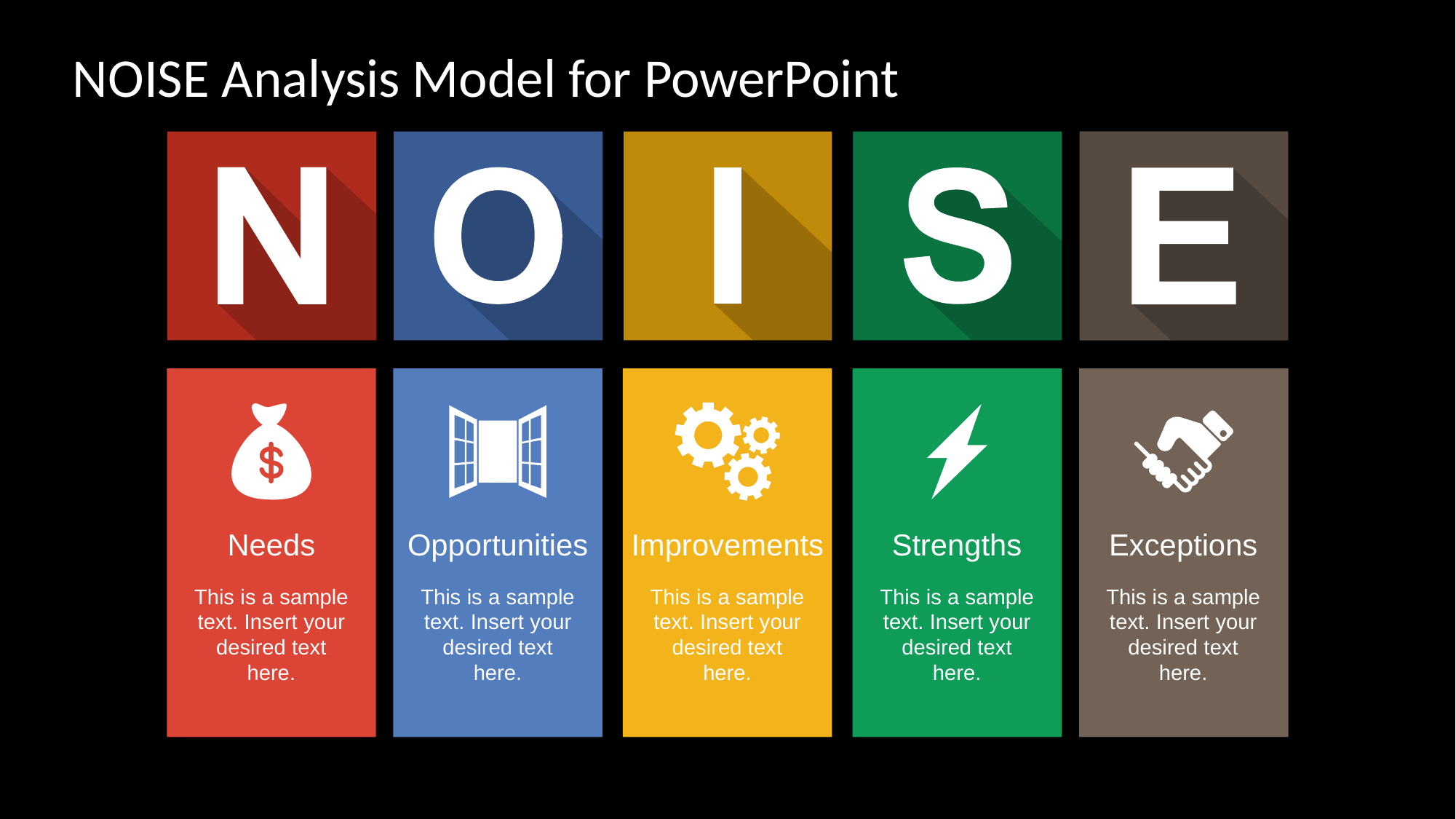

# NOISE Analysis Model for PowerPoint

Needs
Opportunities
Improvements
Strengths
Exceptions
This is a sample text. Insert your desired text here.
This is a sample text. Insert your desired text here.
This is a sample text. Insert your desired text here.
This is a sample text. Insert your desired text here.
This is a sample text. Insert your desired text here.